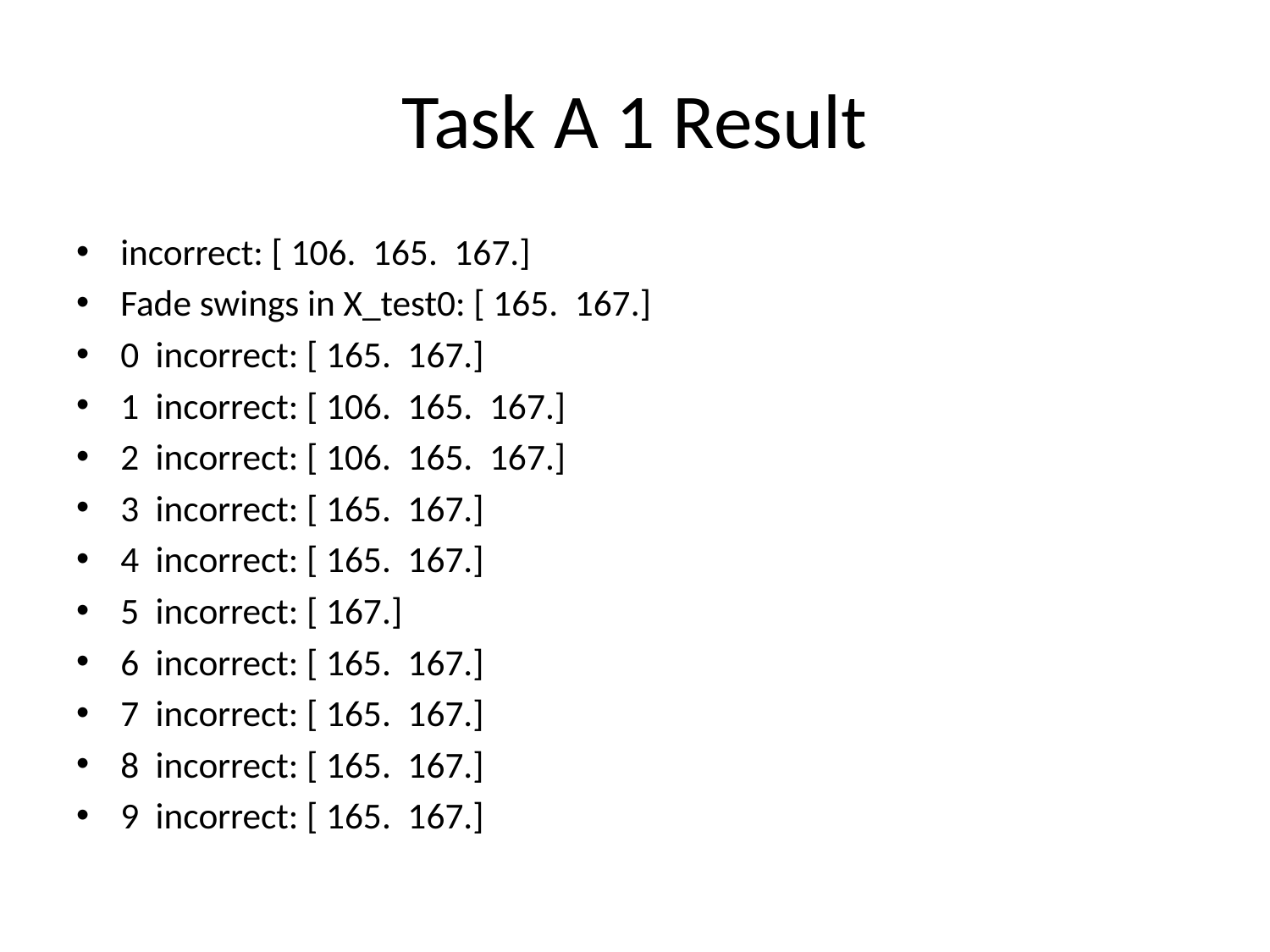

# Task A 1 Result
incorrect: [ 106.  165.  167.]
Fade swings in X_test0: [ 165.  167.]
0  incorrect: [ 165.  167.]
1  incorrect: [ 106.  165.  167.]
2  incorrect: [ 106.  165.  167.]
3  incorrect: [ 165.  167.]
4  incorrect: [ 165.  167.]
5  incorrect: [ 167.]
6  incorrect: [ 165.  167.]
7  incorrect: [ 165.  167.]
8  incorrect: [ 165.  167.]
9  incorrect: [ 165.  167.]